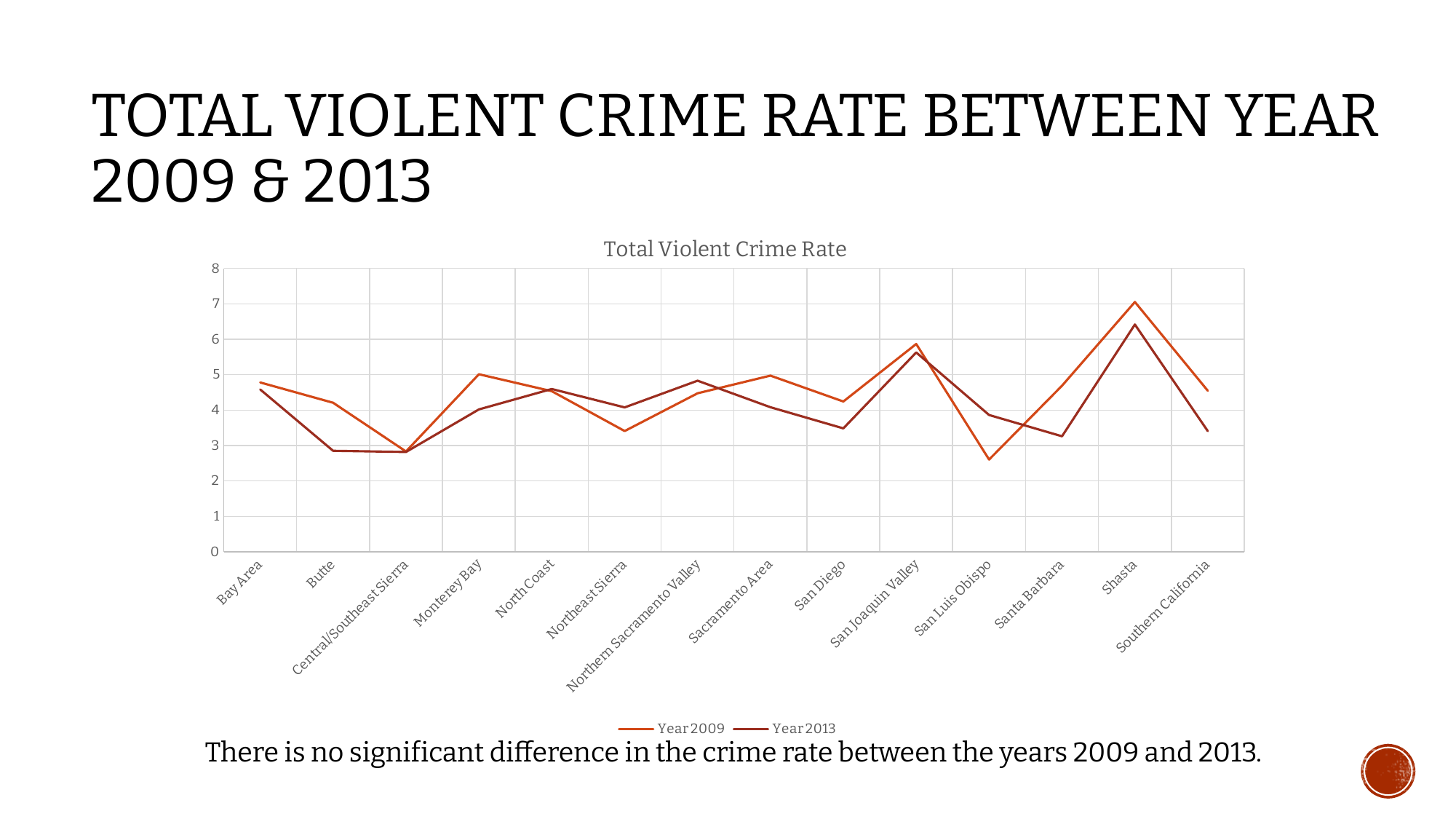

# Total violent crime rate between Year 2009 & 2013

### Chart: Total Violent Crime Rate

| Category | Year 2009 | Year 2013 |
|---|---|---|
| Bay Area | 4.78089814588504 | 4.58325542828807 |
| Butte | 4.20818790552347 | 2.85116812448002 |
| Central/Southeast Sierra | 2.83379949948476 | 2.8194030569391 |
| Monterey Bay | 5.01277353860634 | 4.01959436595889 |
| North Coast | 4.53451700289431 | 4.59624980175432 |
| Northeast Sierra | 3.41035368049967 | 4.07648726580726 |
| Northern Sacramento Valley | 4.47527411053927 | 4.83031844649868 |
| Sacramento Area | 4.97319674486396 | 4.08184684363206 |
| San Diego | 4.24302450093396 | 3.48483785195755 |
| San Joaquin Valley | 5.8670910919971 | 5.62785003953266 |
| San Luis Obispo | 2.6052811376144 | 3.86177099589619 |
| Santa Barbara | 4.68843067326062 | 3.26159062430898 |
| Shasta | 7.05187535810305 | 6.41562064156206 |
| Southern California | 4.54768251570014 | 3.40864007130377 |
There is no significant difference in the crime rate between the years 2009 and 2013.